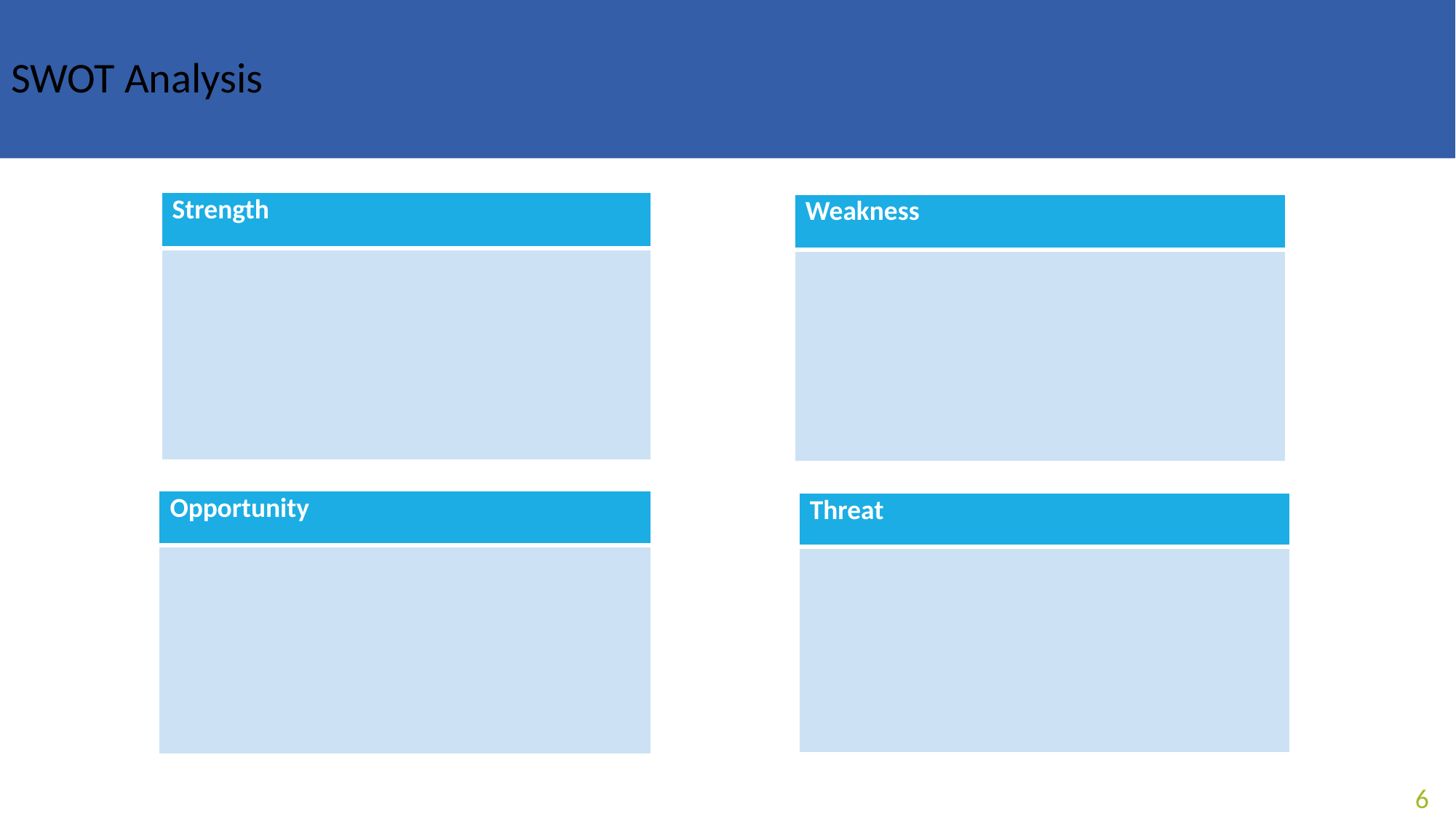

# SWOT Analysis
| Strength |
| --- |
|  |
| Weakness |
| --- |
|  |
| Opportunity |
| --- |
|  |
| Threat |
| --- |
|  |
6